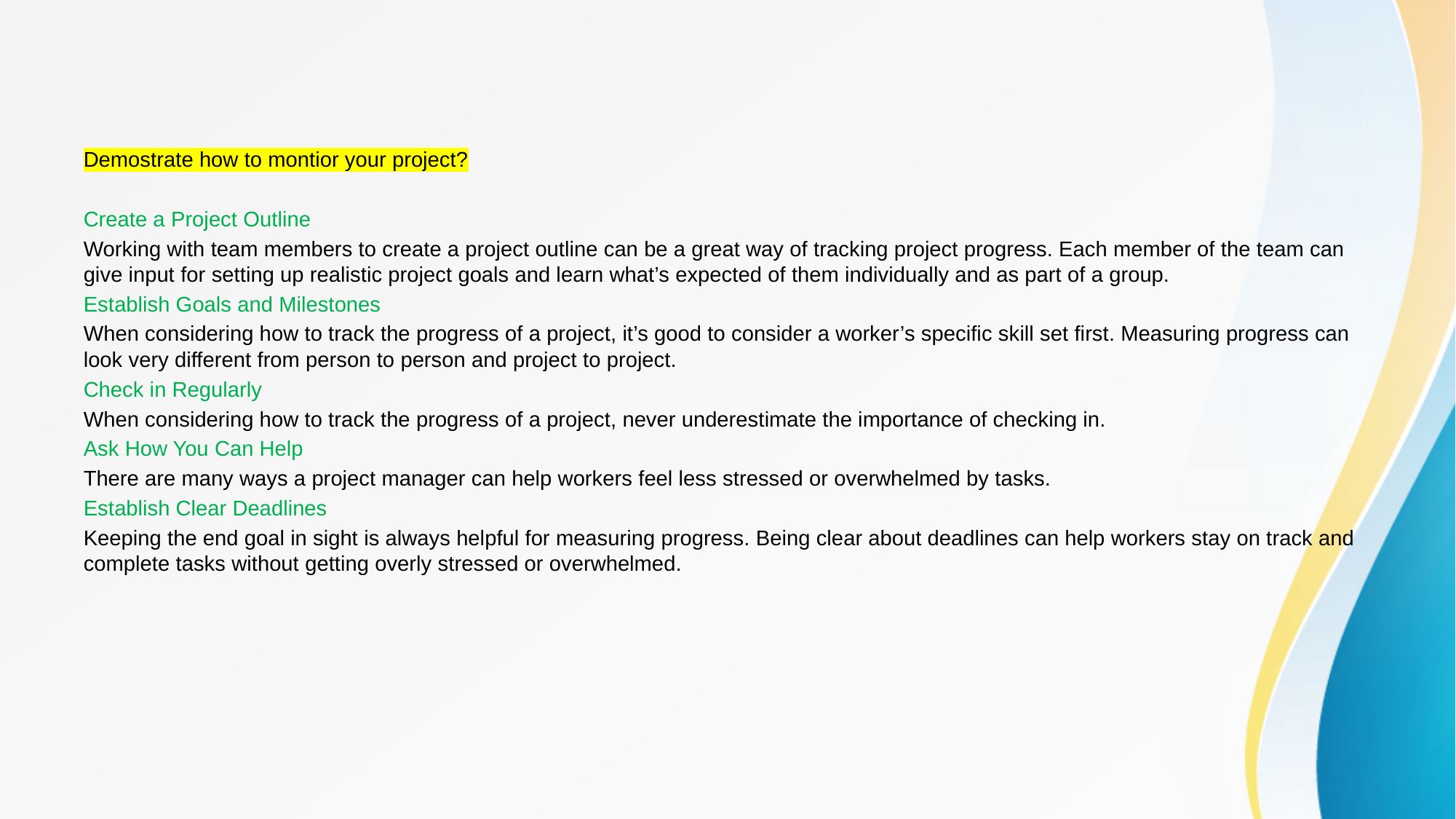

#
Demostrate how to montior your project?

Create a Project Outline
Working with team members to create a project outline can be a great way of tracking project progress. Each member of the team can give input for setting up realistic project goals and learn what’s expected of them individually and as part of a group.
Establish Goals and Milestones
When considering how to track the progress of a project, it’s good to consider a worker’s specific skill set first. Measuring progress can look very different from person to person and project to project.
Check in Regularly
When considering how to track the progress of a project, never underestimate the importance of checking in.
Ask How You Can Help
There are many ways a project manager can help workers feel less stressed or overwhelmed by tasks.
Establish Clear Deadlines
Keeping the end goal in sight is always helpful for measuring progress. Being clear about deadlines can help workers stay on track and complete tasks without getting overly stressed or overwhelmed.